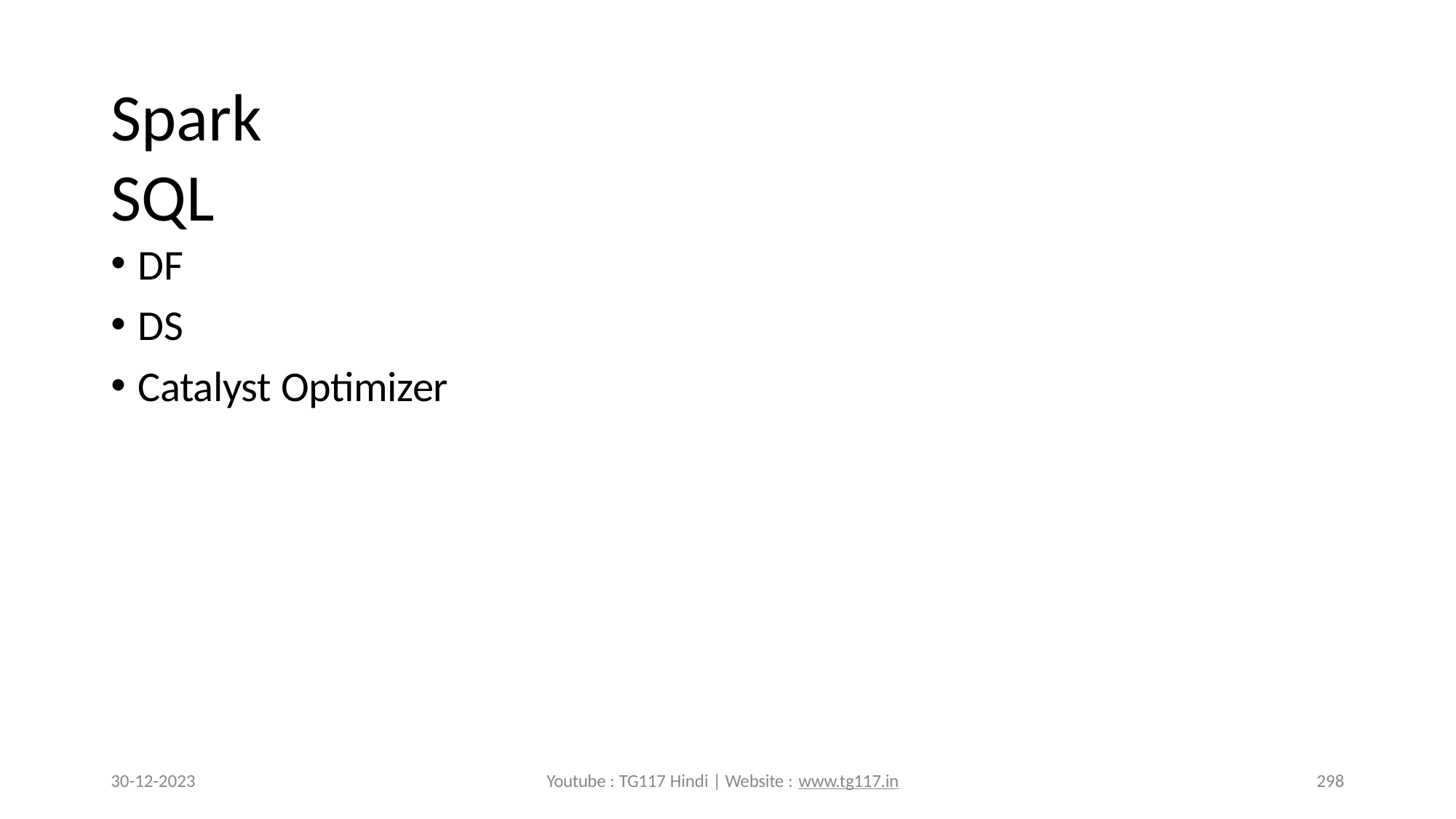

# Spark SQL
DF
DS
Catalyst Optimizer
30-12-2023
Youtube : TG117 Hindi | Website : www.tg117.in
298